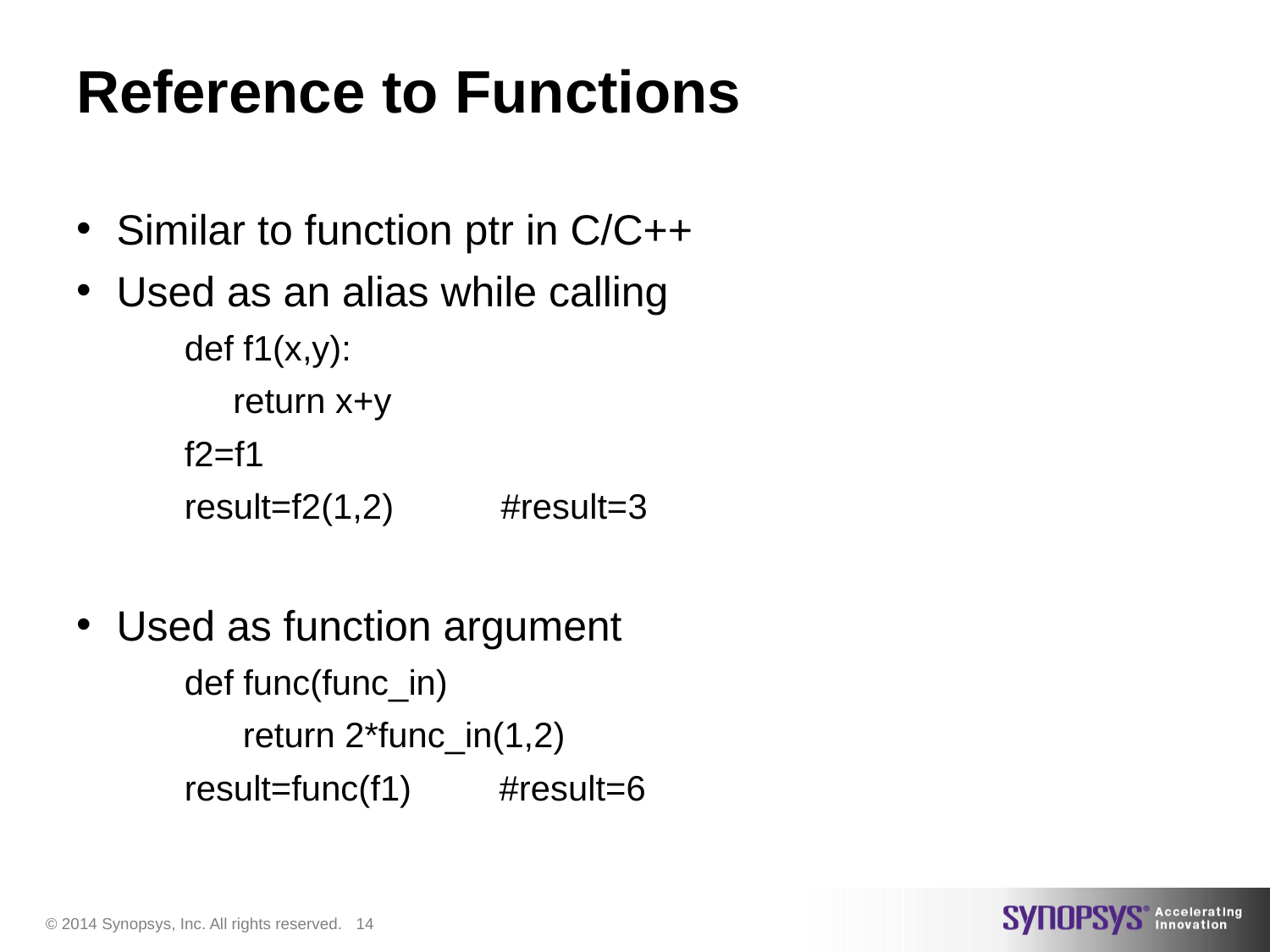

# Reference to Functions
Similar to function ptr in C/C++
Used as an alias while calling
       def f1(x,y):
            return x+y
       f2=f1
       result=f2(1,2)           #result=3

Used as function argument
       def func(func_in)
             return 2*func_in(1,2)
       result=func(f1)         #result=6